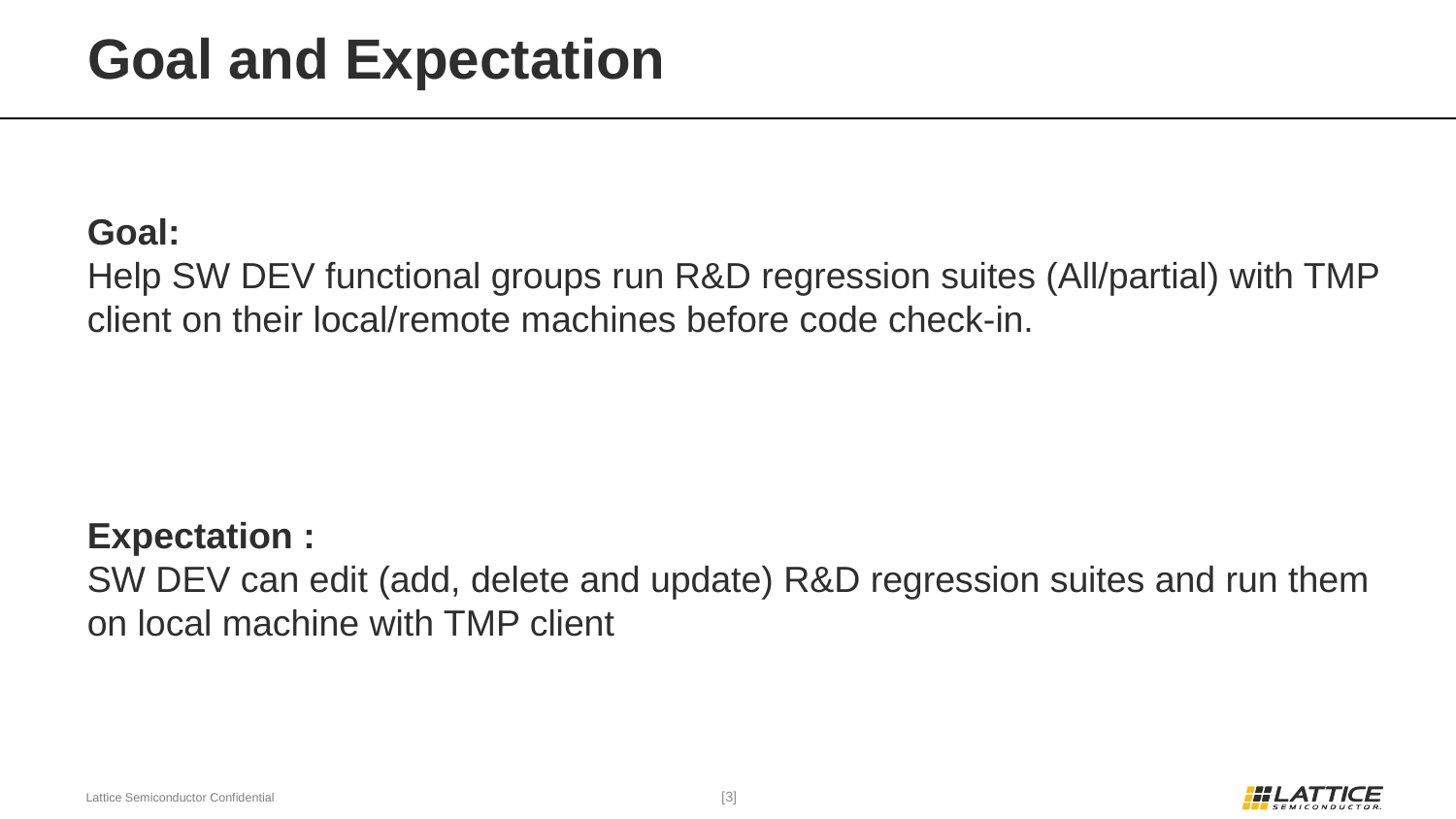

# Goal and Expectation
Goal:
Help SW DEV functional groups run R&D regression suites (All/partial) with TMP client on their local/remote machines before code check-in.
Expectation :
SW DEV can edit (add, delete and update) R&D regression suites and run them on local machine with TMP client